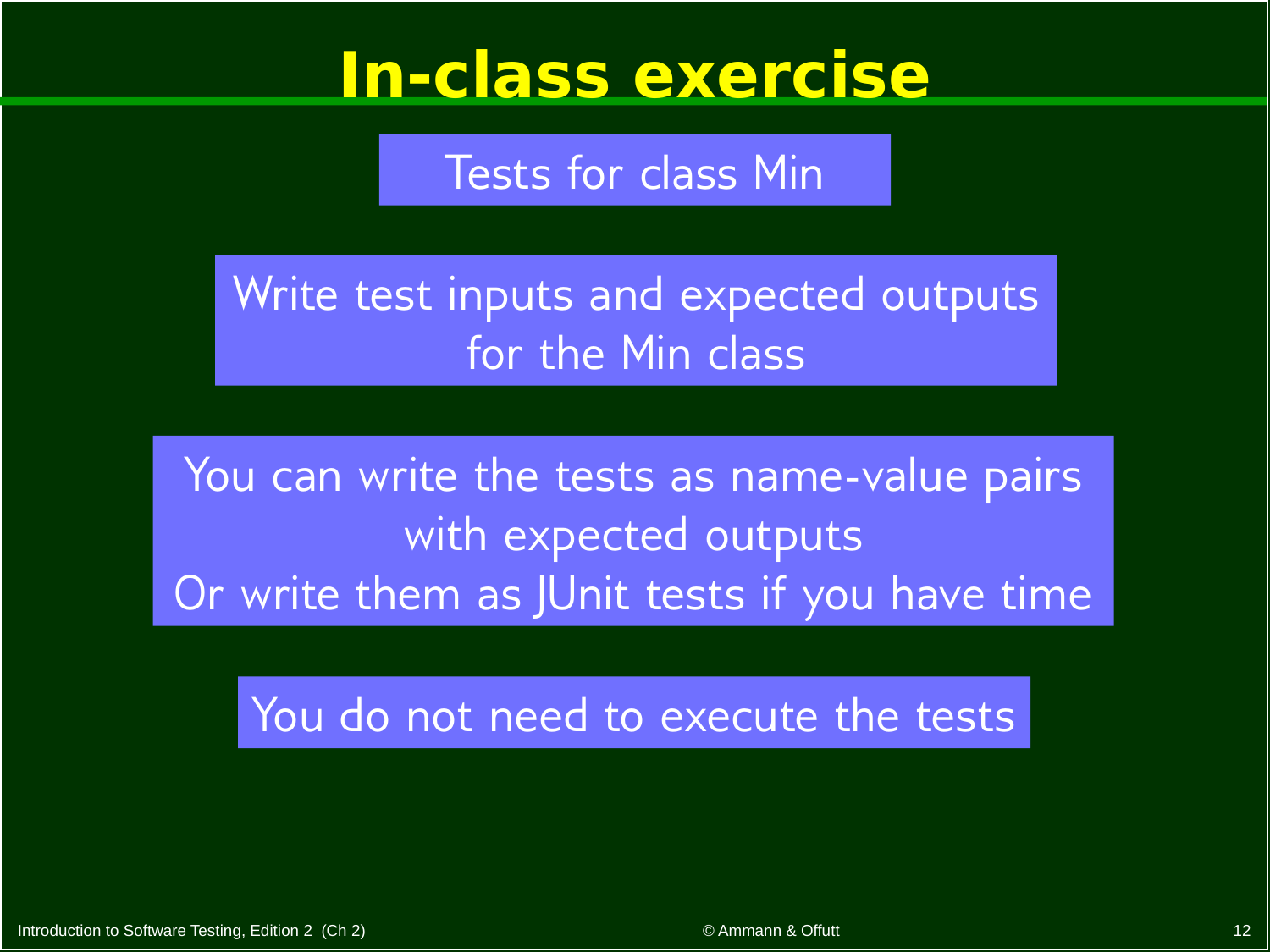

# In-class exercise
Tests for class Min
Write test inputs and expected outputs for the Min class
You can write the tests as name-value pairs with expected outputs
Or write them as JUnit tests if you have time
You do not need to execute the tests
12
© Ammann & Offutt
Introduction to Software Testing, Edition 2  (Ch 2)